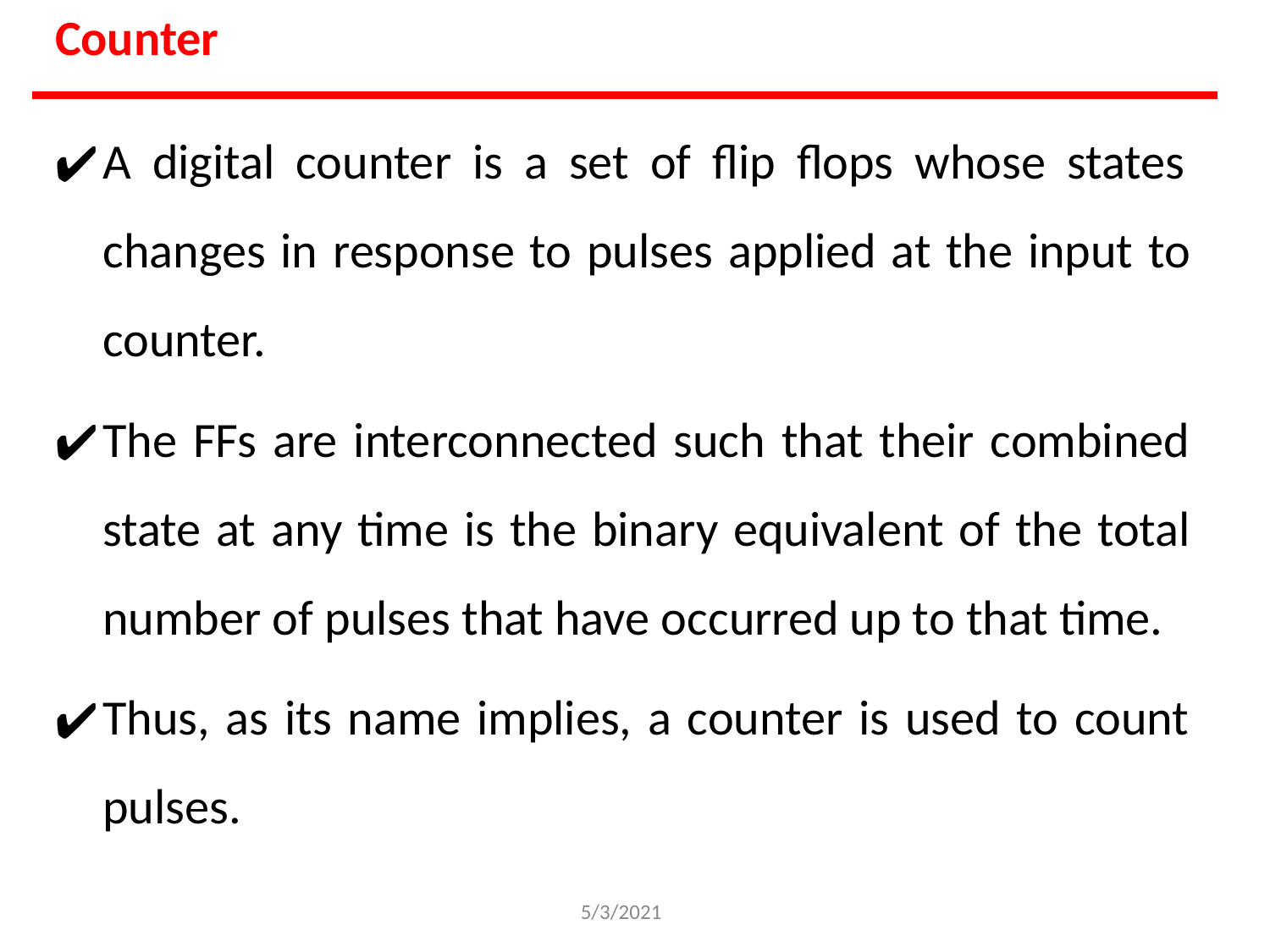

Counter
A digital counter is a set of flip flops whose states  changes in response to pulses applied at the input to  counter.
The FFs are interconnected such that their combined  state at any time is the binary equivalent of the total  number of pulses that have occurred up to that time.
Thus, as its name implies, a counter is used to count  pulses.

5/3/2021